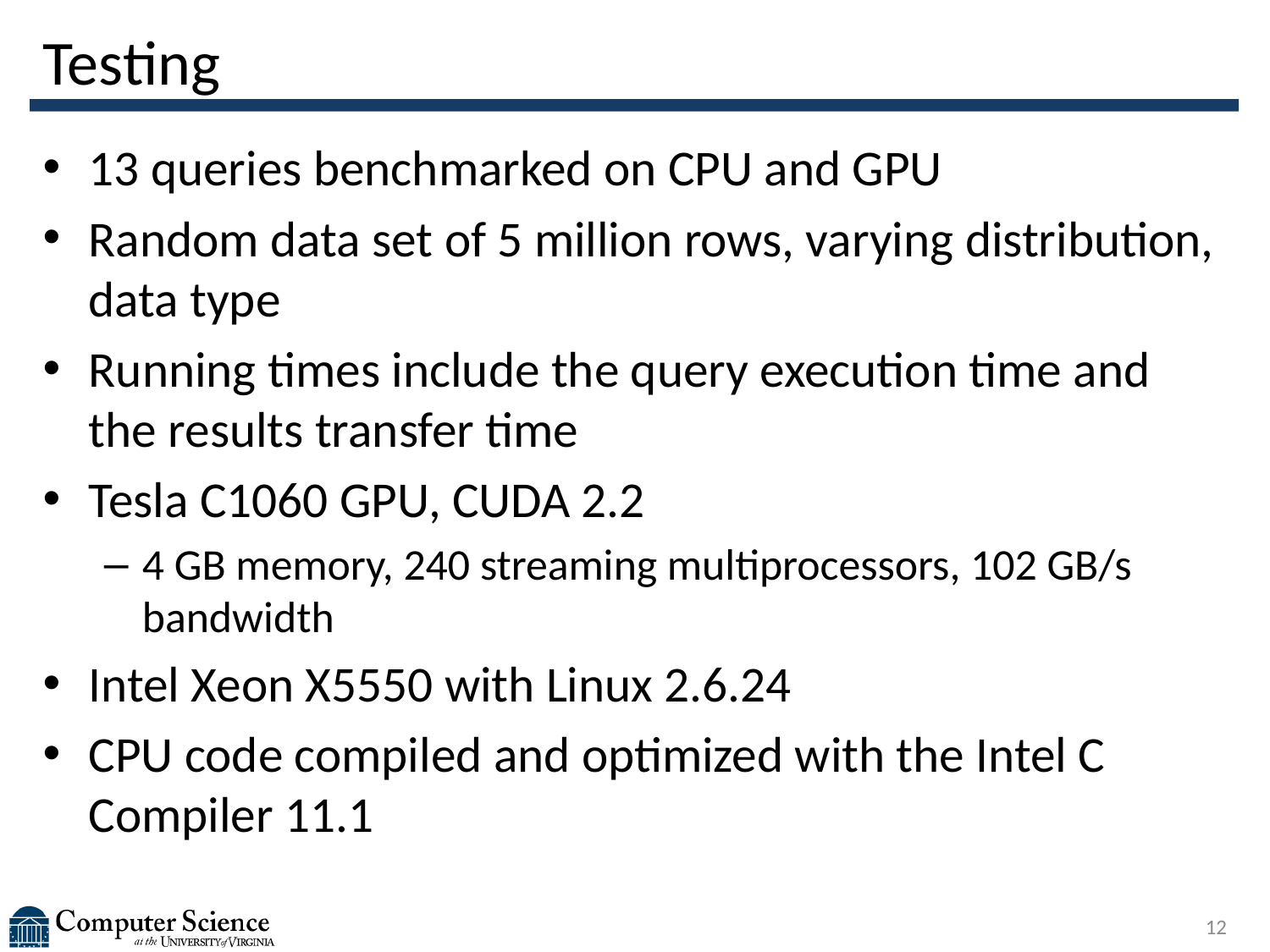

# Testing
13 queries benchmarked on CPU and GPU
Random data set of 5 million rows, varying distribution, data type
Running times include the query execution time and the results transfer time
Tesla C1060 GPU, CUDA 2.2
4 GB memory, 240 streaming multiprocessors, 102 GB/s bandwidth
Intel Xeon X5550 with Linux 2.6.24
CPU code compiled and optimized with the Intel C Compiler 11.1

12